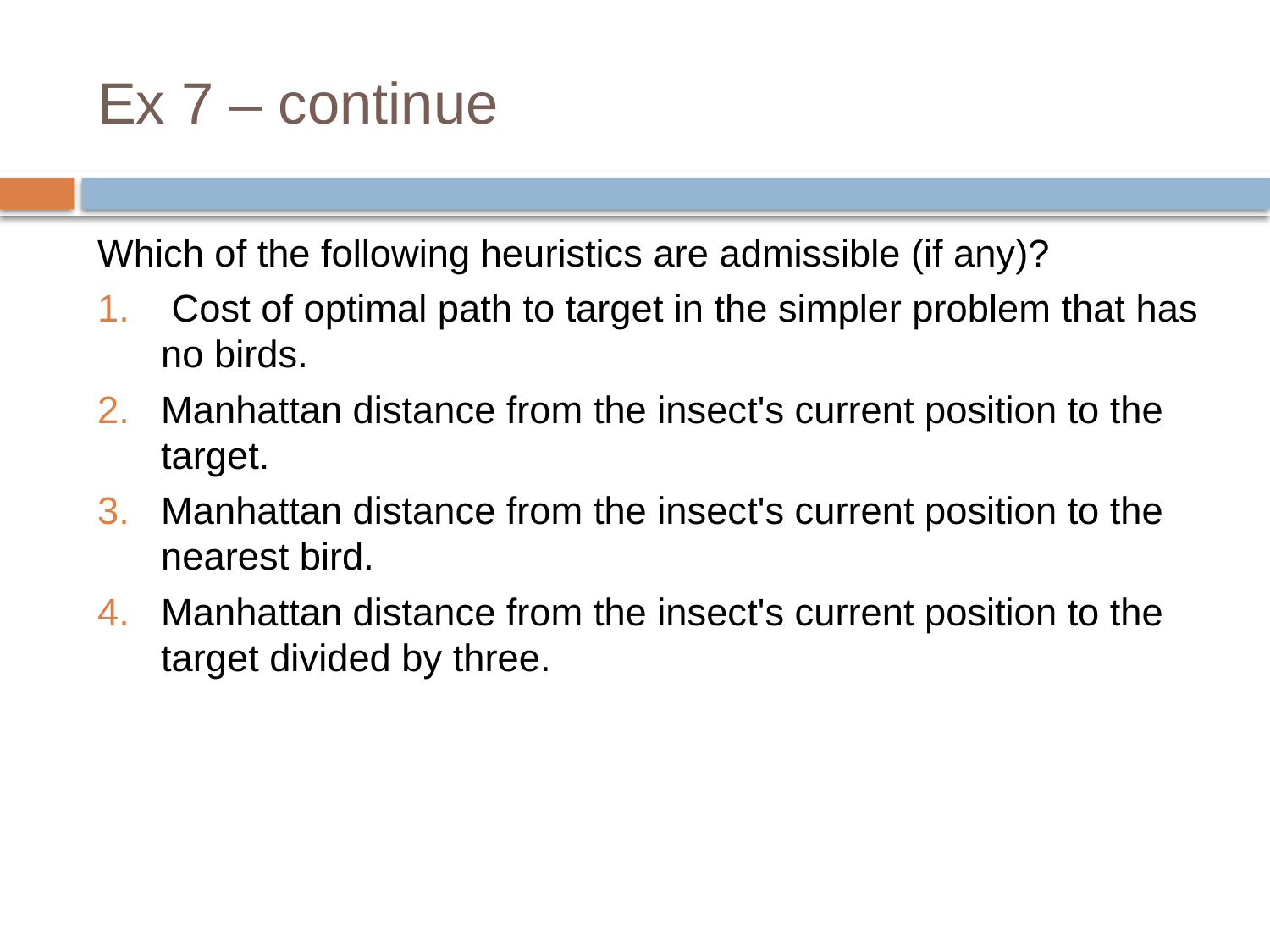

# Ex 7 – continue
Which of the following heuristics are admissible (if any)?
 Cost of optimal path to target in the simpler problem that has no birds.
Manhattan distance from the insect's current position to the target.
Manhattan distance from the insect's current position to the nearest bird.
Manhattan distance from the insect's current position to the target divided by three.